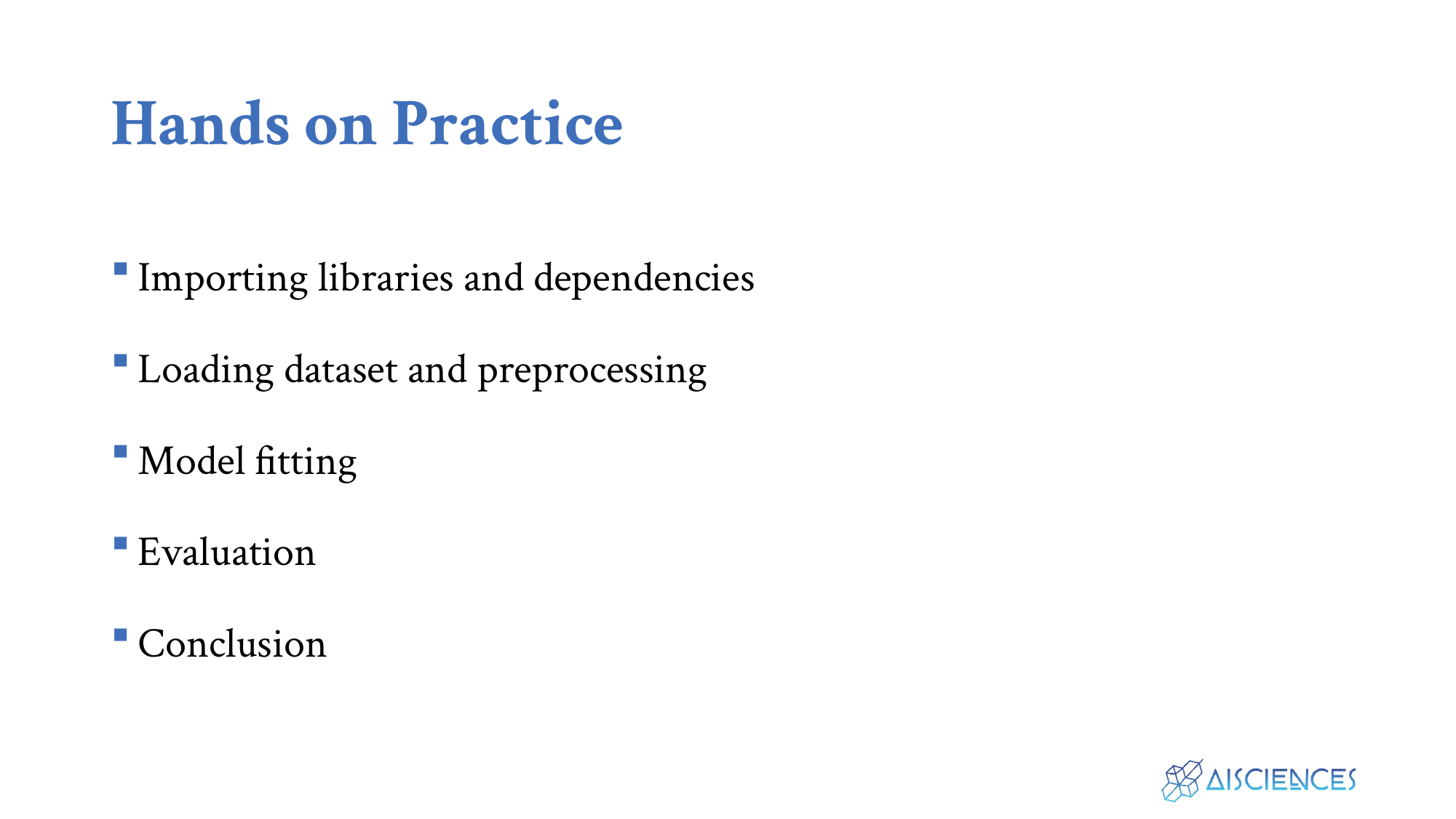

# Hands on Practice
Importing libraries and dependencies
Loading dataset and preprocessing
Model fitting
Evaluation
Conclusion